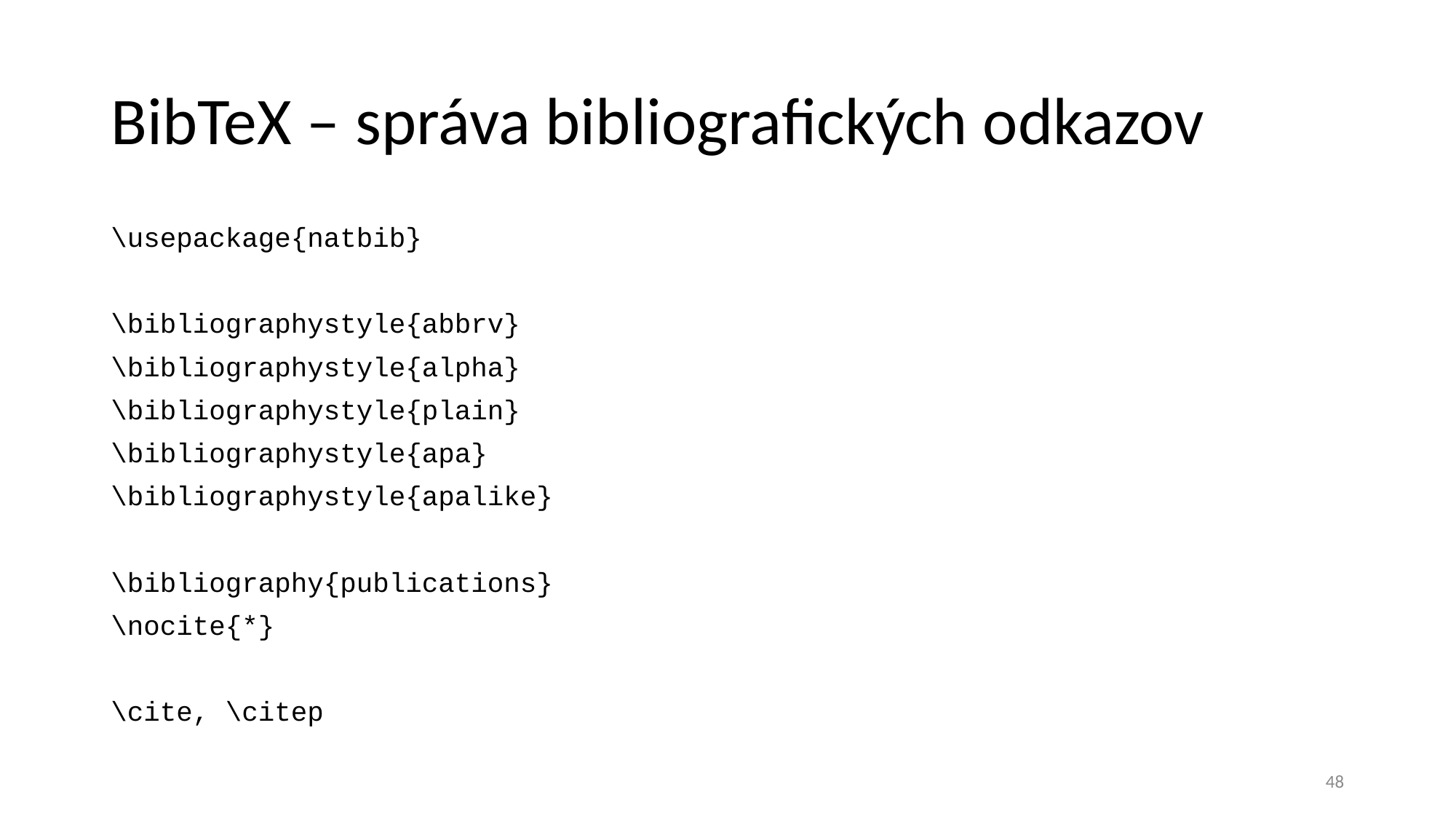

# BibTeX – správa bibliografických odkazov
\usepackage{natbib}

\bibliographystyle{abbrv}
\bibliographystyle{alpha}
\bibliographystyle{plain}
\bibliographystyle{apa}
\bibliographystyle{apalike}

\bibliography{publications}
\nocite{*}

\cite, \citep

48